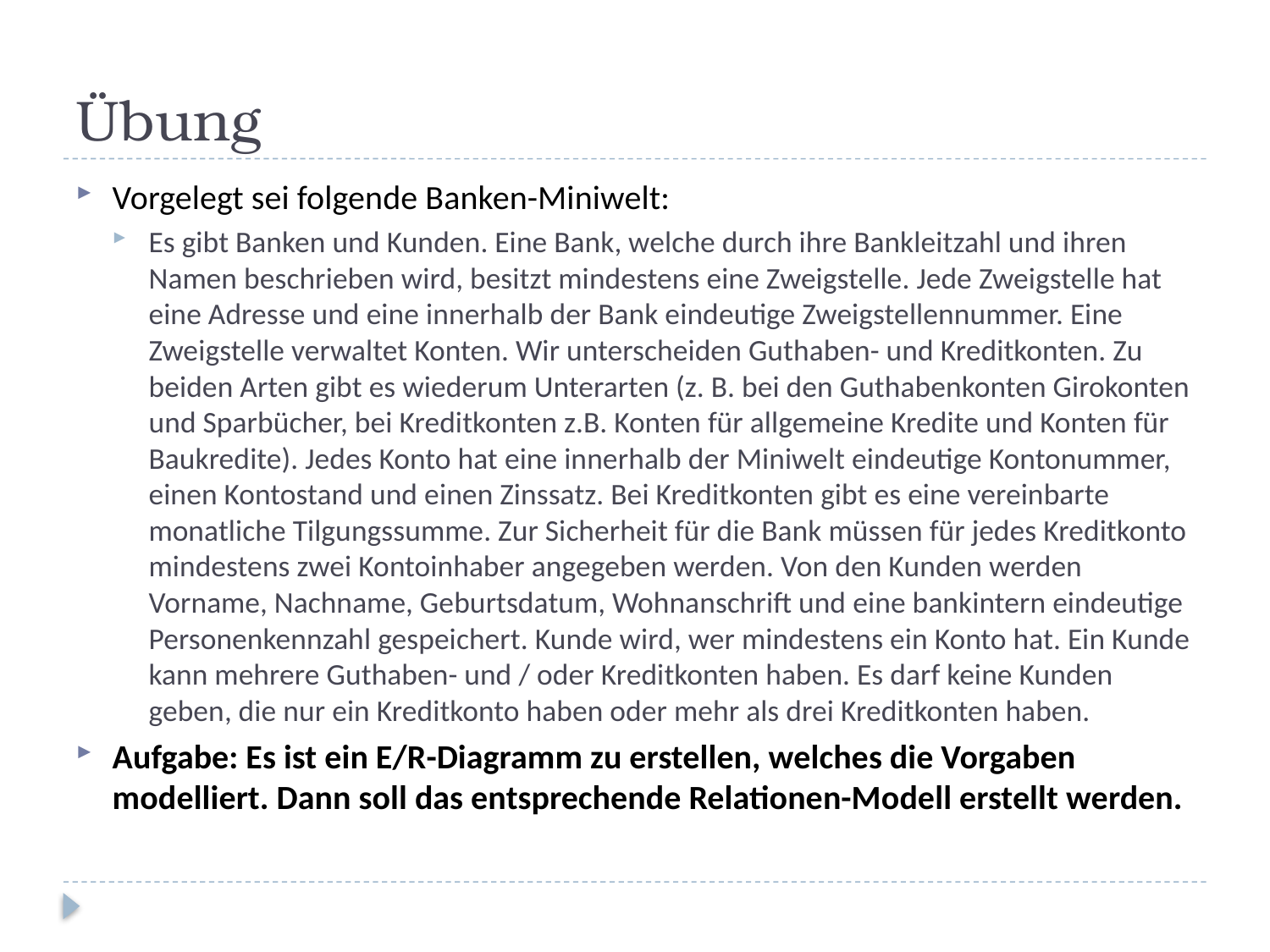

# Übung
Vorgelegt sei folgende Banken-Miniwelt:
Es gibt Banken und Kunden. Eine Bank, welche durch ihre Bankleitzahl und ihren Namen beschrieben wird, besitzt mindestens eine Zweigstelle. Jede Zweigstelle hat eine Adresse und eine innerhalb der Bank eindeutige Zweigstellennummer. Eine Zweigstelle verwaltet Konten. Wir unterscheiden Guthaben- und Kreditkonten. Zu beiden Arten gibt es wiederum Unterarten (z. B. bei den Guthabenkonten Girokonten und Sparbücher, bei Kreditkonten z.B. Konten für allgemeine Kredite und Konten für Baukredite). Jedes Konto hat eine innerhalb der Miniwelt eindeutige Kontonummer, einen Kontostand und einen Zinssatz. Bei Kreditkonten gibt es eine vereinbarte monatliche Tilgungssumme. Zur Sicherheit für die Bank müssen für jedes Kreditkonto mindestens zwei Kontoinhaber angegeben werden. Von den Kunden werden Vorname, Nachname, Geburtsdatum, Wohnanschrift und eine bankintern eindeutige Personenkennzahl gespeichert. Kunde wird, wer mindestens ein Konto hat. Ein Kunde kann mehrere Guthaben- und / oder Kreditkonten haben. Es darf keine Kunden geben, die nur ein Kreditkonto haben oder mehr als drei Kreditkonten haben.
Aufgabe: Es ist ein E/R-Diagramm zu erstellen, welches die Vorgaben modelliert. Dann soll das entsprechende Relationen-Modell erstellt werden.